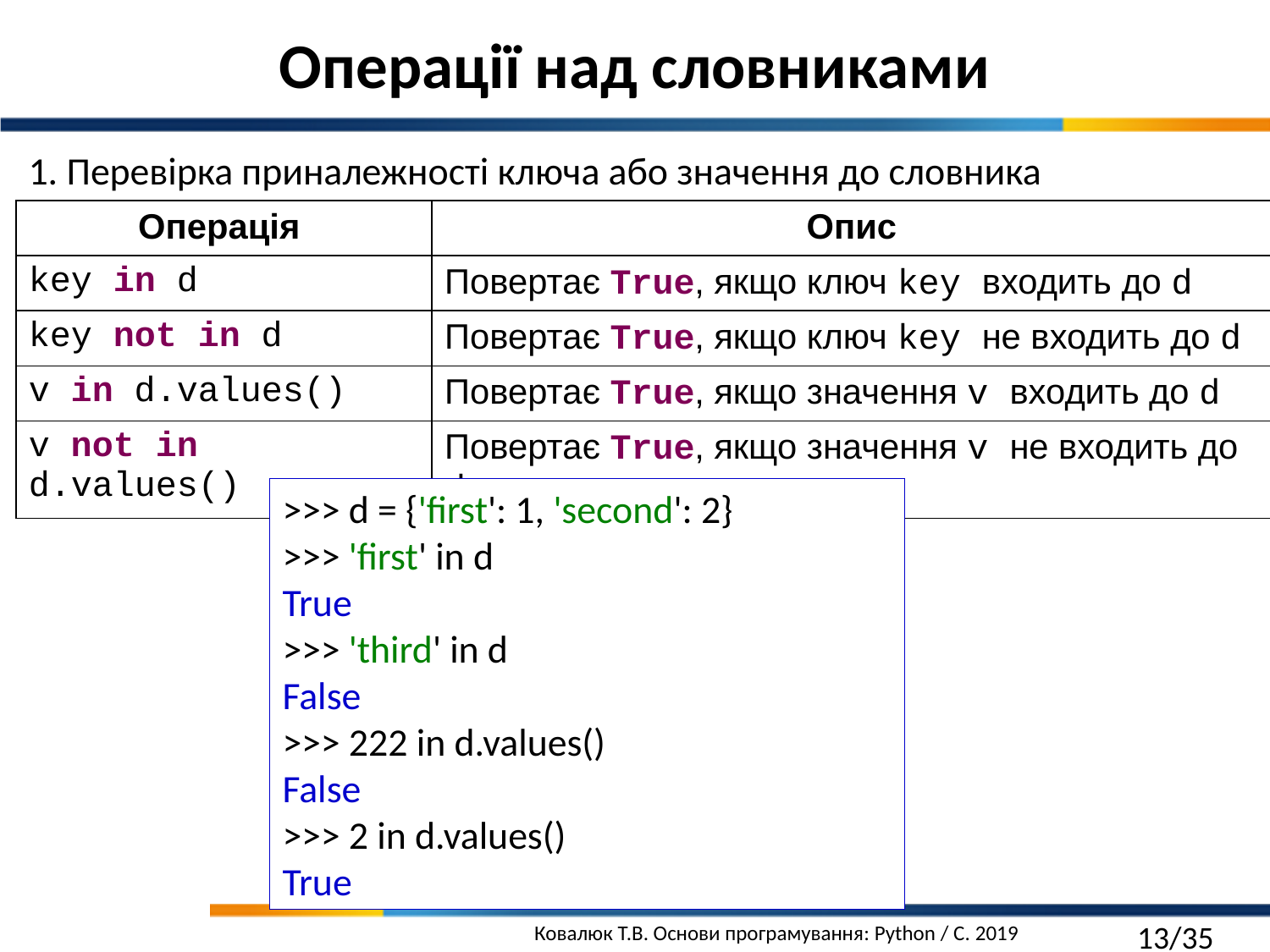

Операції над словниками
1. Перевірка приналежності ключа або значення до словника
| Операція | Опис |
| --- | --- |
| key in d | Повертає True, якщо ключ key входить до d |
| key not in d | Повертає True, якщо ключ key не входить до d |
| v in d.values() | Повертає True, якщо значення v входить до d |
| v not in d.values() | Повертає True, якщо значення v не входить до d |
>>> d = {'first': 1, 'second': 2}
>>> 'first' in d
True
>>> 'third' in d
False
>>> 222 in d.values()
False
>>> 2 in d.values()
True